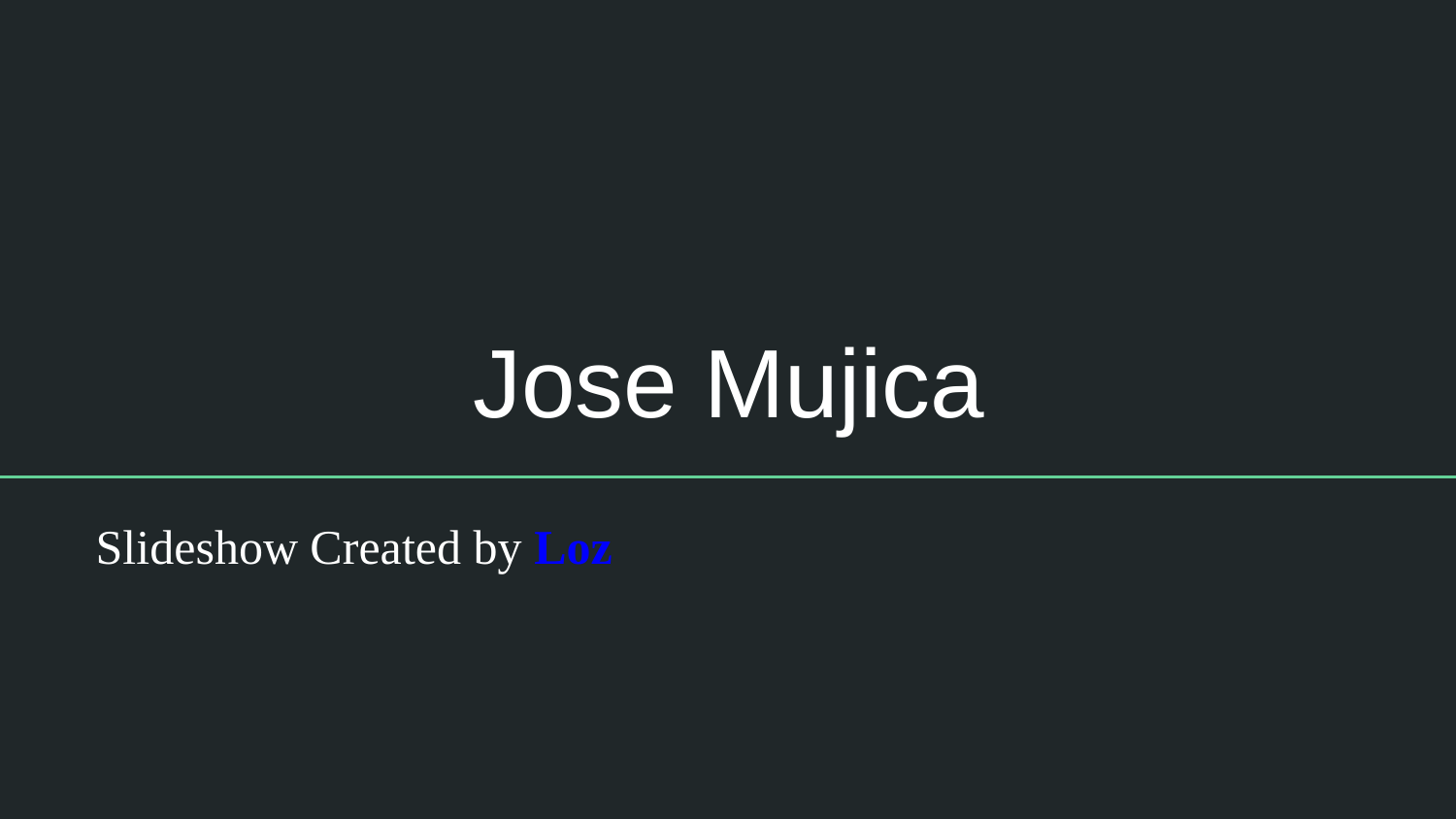

# Jose Mujica
Slideshow Created by Loz